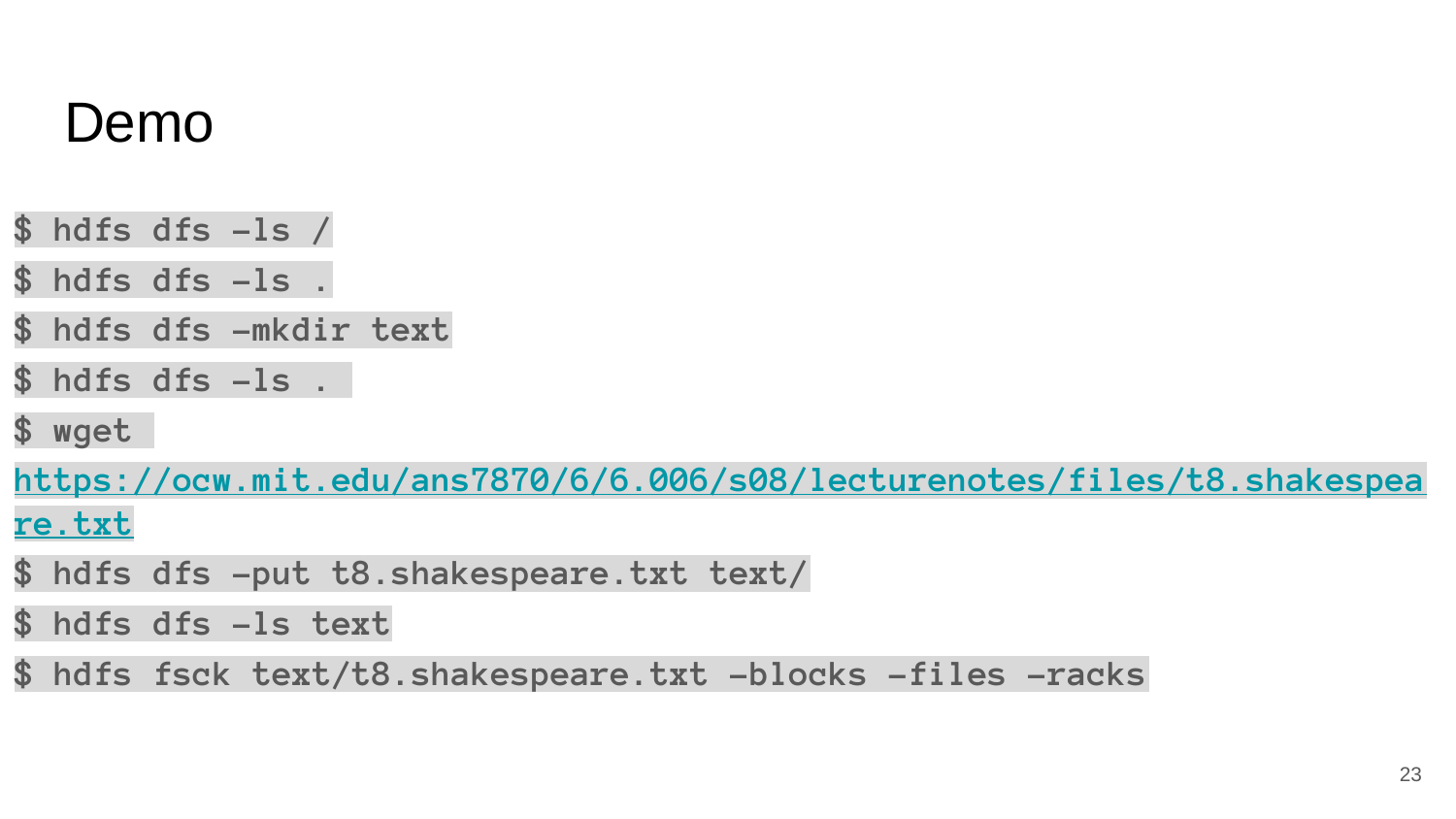

# Demo
$ hdfs dfs -ls /
$ hdfs dfs -ls .
$ hdfs dfs -mkdir text
$ hdfs dfs -ls .
$ wget https://ocw.mit.edu/ans7870/6/6.006/s08/lecturenotes/files/t8.shakespeare.txt
$ hdfs dfs -put t8.shakespeare.txt text/
$ hdfs dfs -ls text
$ hdfs fsck text/t8.shakespeare.txt -blocks -files -racks
23